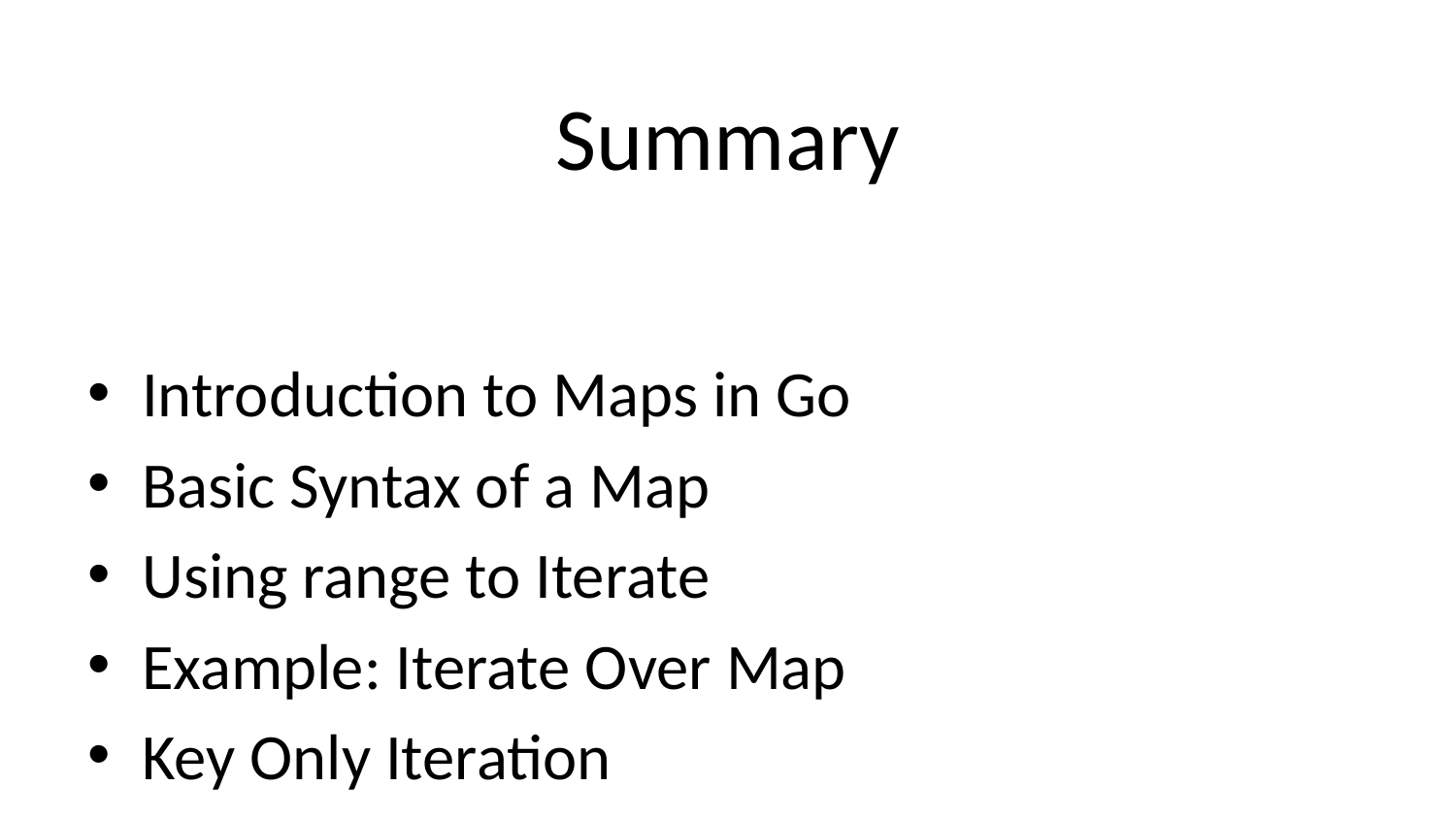

# Summary

Introduction to Maps in Go
Basic Syntax of a Map
Using range to Iterate
Example: Iterate Over Map
Key Only Iteration
Example: Keys Only
Map Iteration Order
Sorting Map Keys
Example: Sorted Map Iteration
Summary: Iterating Over Maps